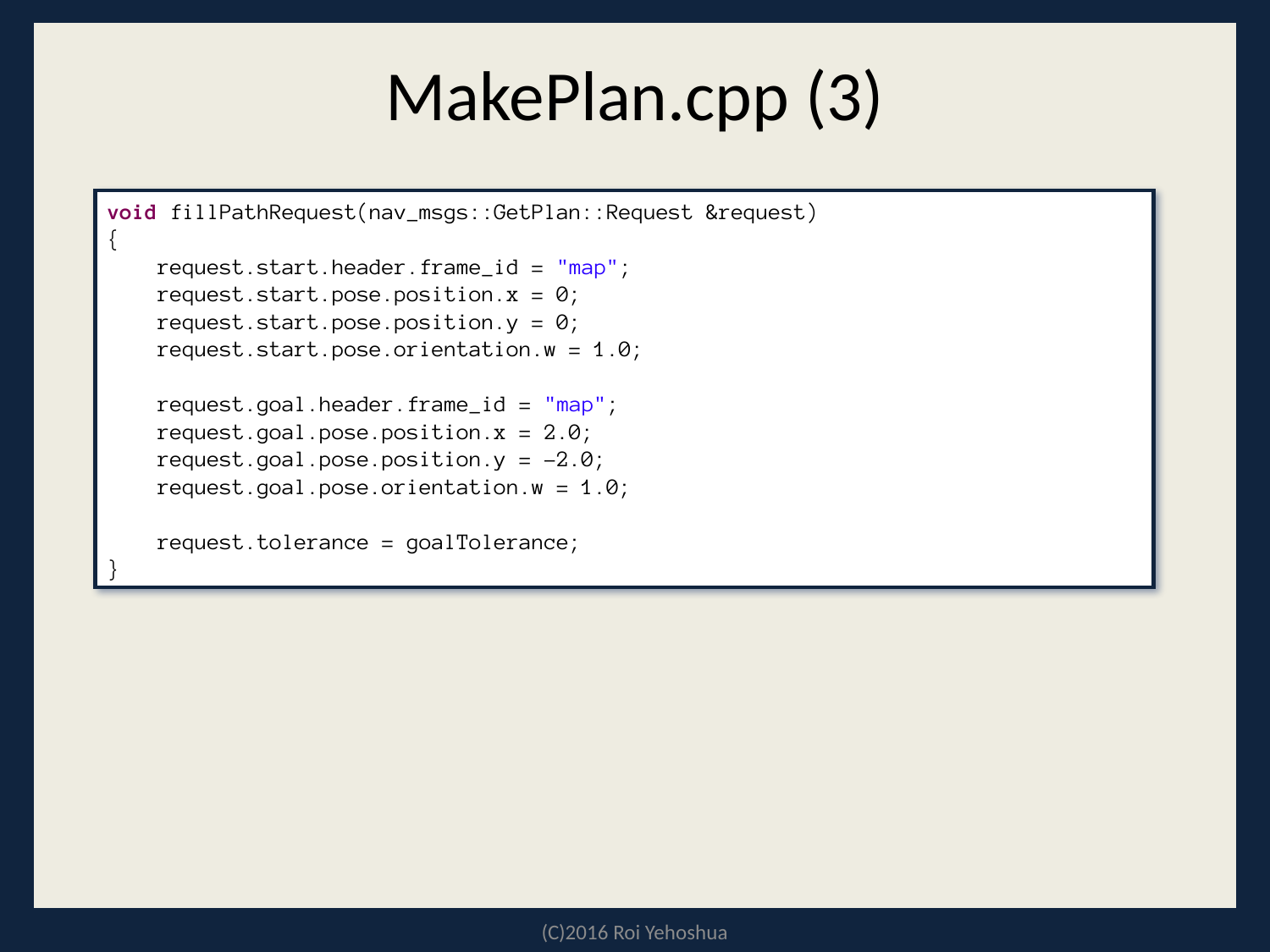

# MakePlan.cpp (3)
void fillPathRequest(nav_msgs::GetPlan::Request &request)
{
    request.start.header.frame_id = "map";
    request.start.pose.position.x = 0;
    request.start.pose.position.y = 0;
    request.start.pose.orientation.w = 1.0;

    request.goal.header.frame_id = "map";
    request.goal.pose.position.x = 2.0;
    request.goal.pose.position.y = -2.0;
    request.goal.pose.orientation.w = 1.0;

    request.tolerance = goalTolerance;
}
(C)2016 Roi Yehoshua